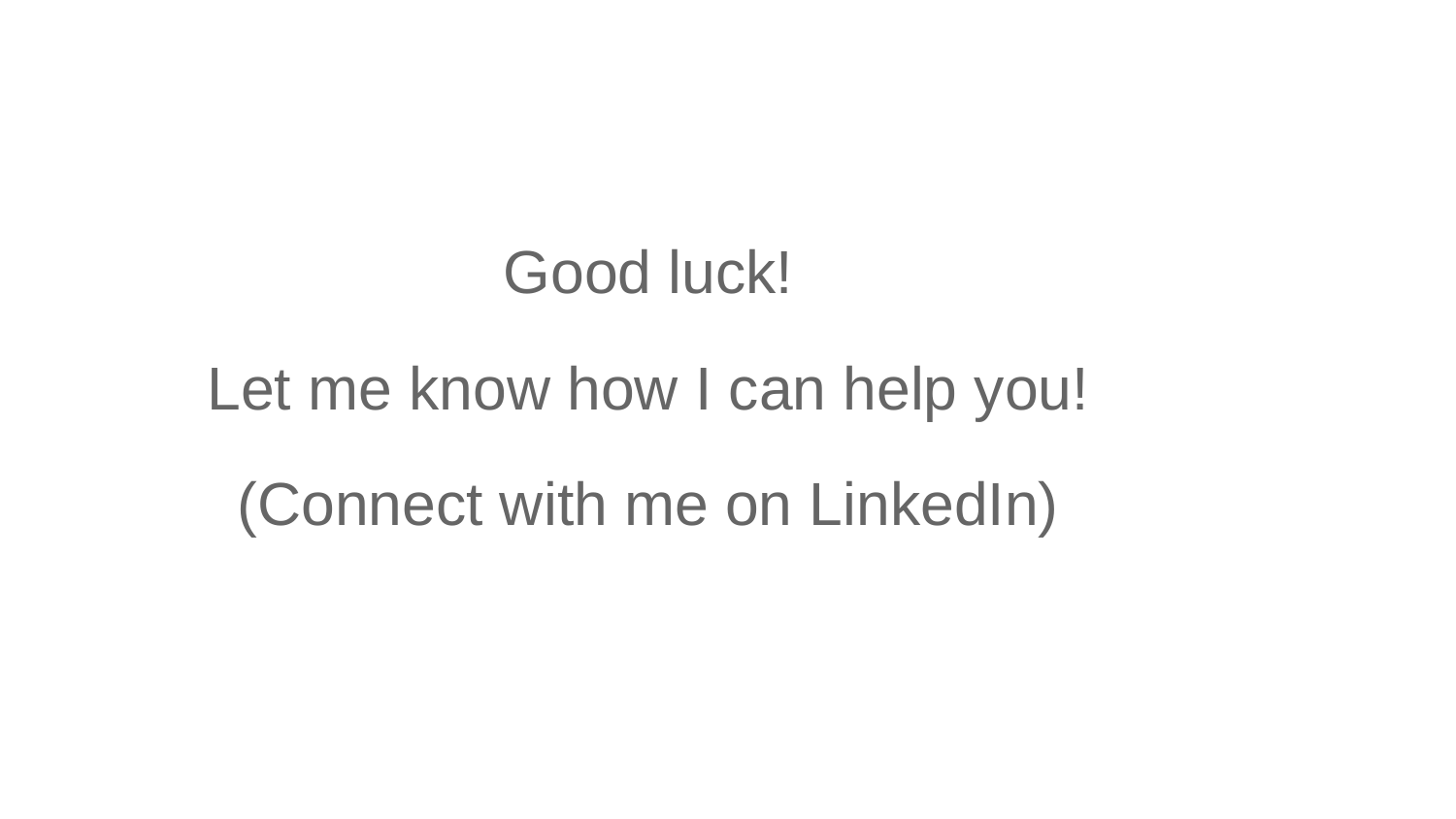

#
Good luck!
Let me know how I can help you!
(Connect with me on LinkedIn)